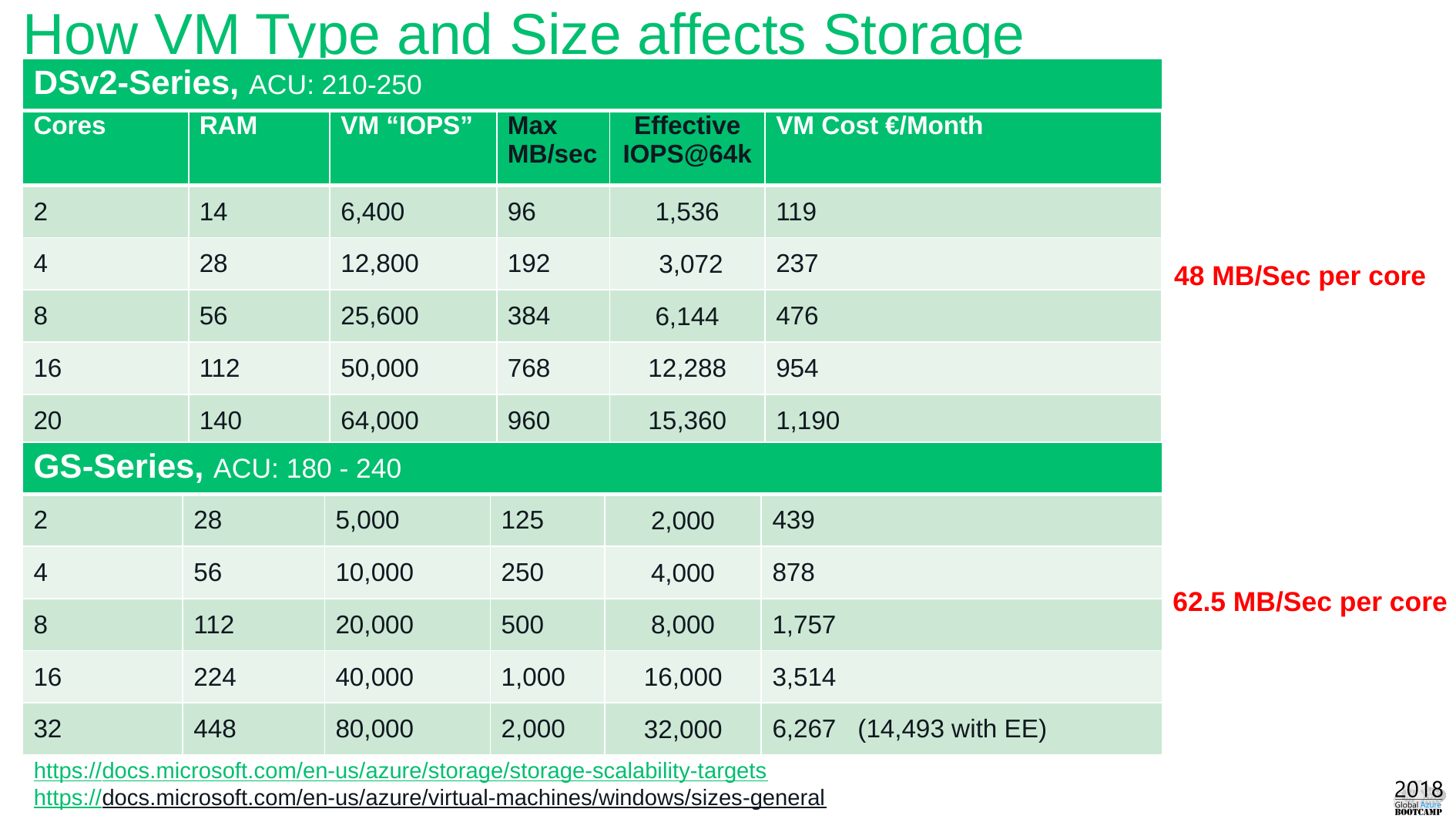

# How VM Type and Size affects Storage
| DSv2-Series, ACU: 210-250 |
| --- |
| Cores | RAM | VM “IOPS” | Max MB/sec | Effective IOPS@64k | VM Cost €/Month |
| --- | --- | --- | --- | --- | --- |
| 2 | 14 | 6,400 | 96 | 1,536 | 119 |
| 4 | 28 | 12,800 | 192 | 3,072 | 237 |
| 8 | 56 | 25,600 | 384 | 6,144 | 476 |
| 16 | 112 | 50,000 | 768 | 12,288 | 954 |
| 20 | 140 | 64,000 | 960 | 15,360 | 1,190 |
48 MB/Sec per core
| GS-Series, ACU: 180 - 240 |  |  |  |  |  |
| --- | --- | --- | --- | --- | --- |
| 2 | 28 | 5,000 | 125 | 2,000 | 439 |
| 4 | 56 | 10,000 | 250 | 4,000 | 878 |
| 8 | 112 | 20,000 | 500 | 8,000 | 1,757 |
| 16 | 224 | 40,000 | 1,000 | 16,000 | 3,514 |
| 32 | 448 | 80,000 | 2,000 | 32,000 | 6,267 (14,493 with EE) |
62.5 MB/Sec per core
https://docs.microsoft.com/en-us/azure/storage/storage-scalability-targets
https://docs.microsoft.com/en-us/azure/virtual-machines/windows/sizes-general